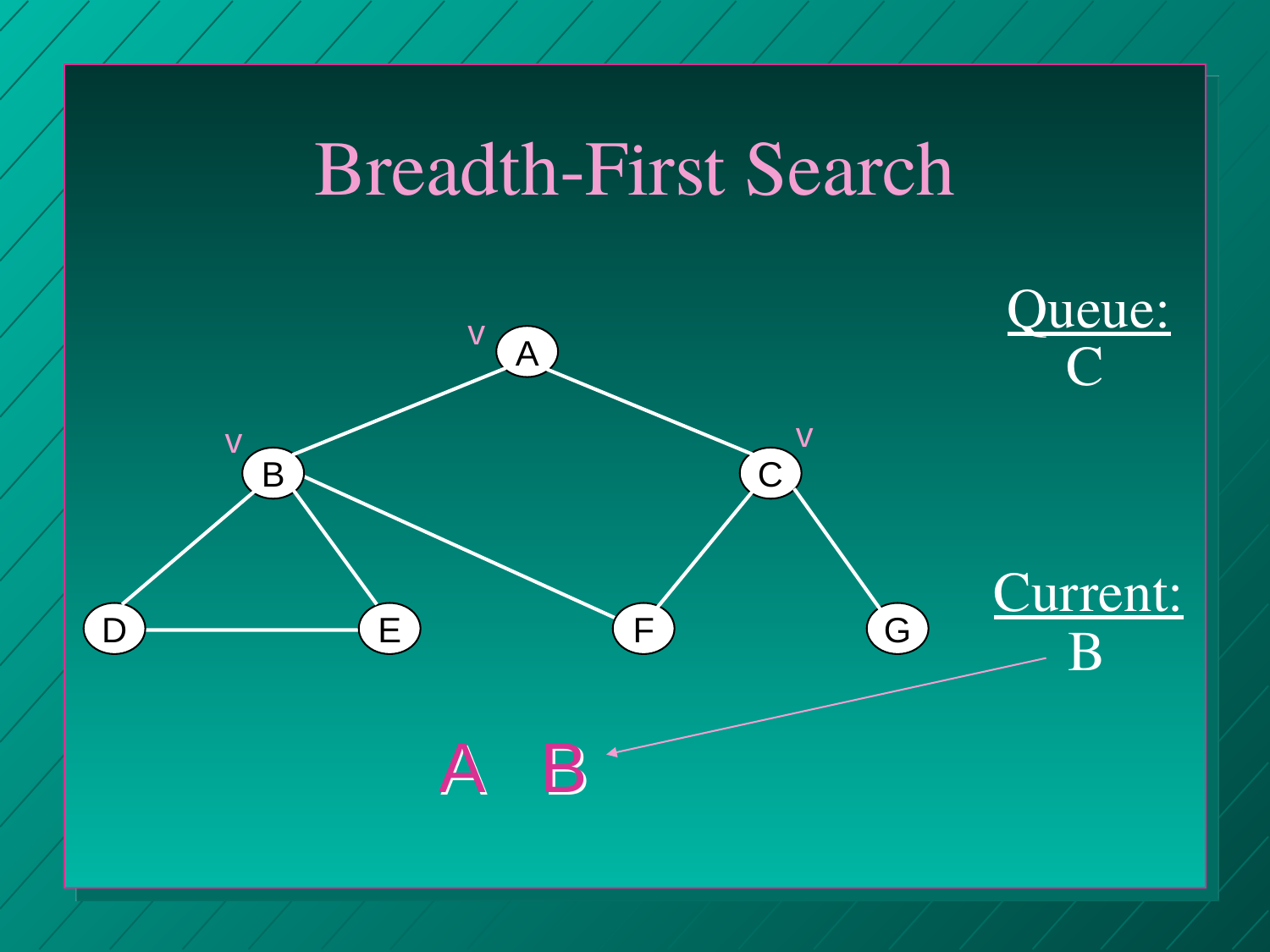

# Breadth-First Search
Queue:

v
C
A

v
v
B
C

Current:
D
E
F
G

B

A   B